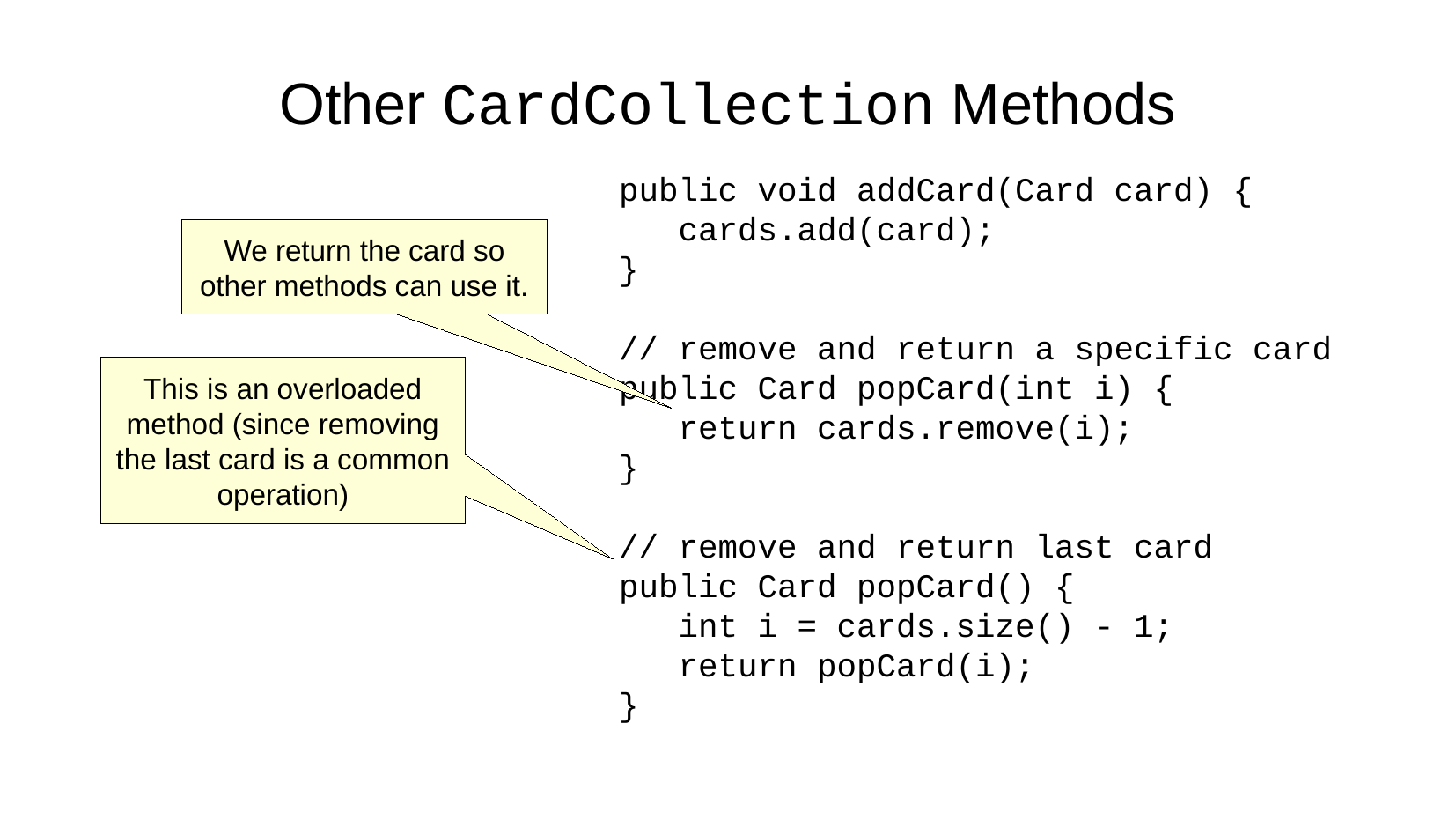

Other CardCollection Methods
public void addCard(Card card) {
   cards.add(card);
}

// remove and return a specific card
public Card popCard(int i) {
   return cards.remove(i);
}

// remove and return last card
public Card popCard() {
   int i = cards.size() - 1;
   return popCard(i);
}

We return the card so
other methods can use it.
This is an overloaded
method (since removing
the last card is a common
operation)